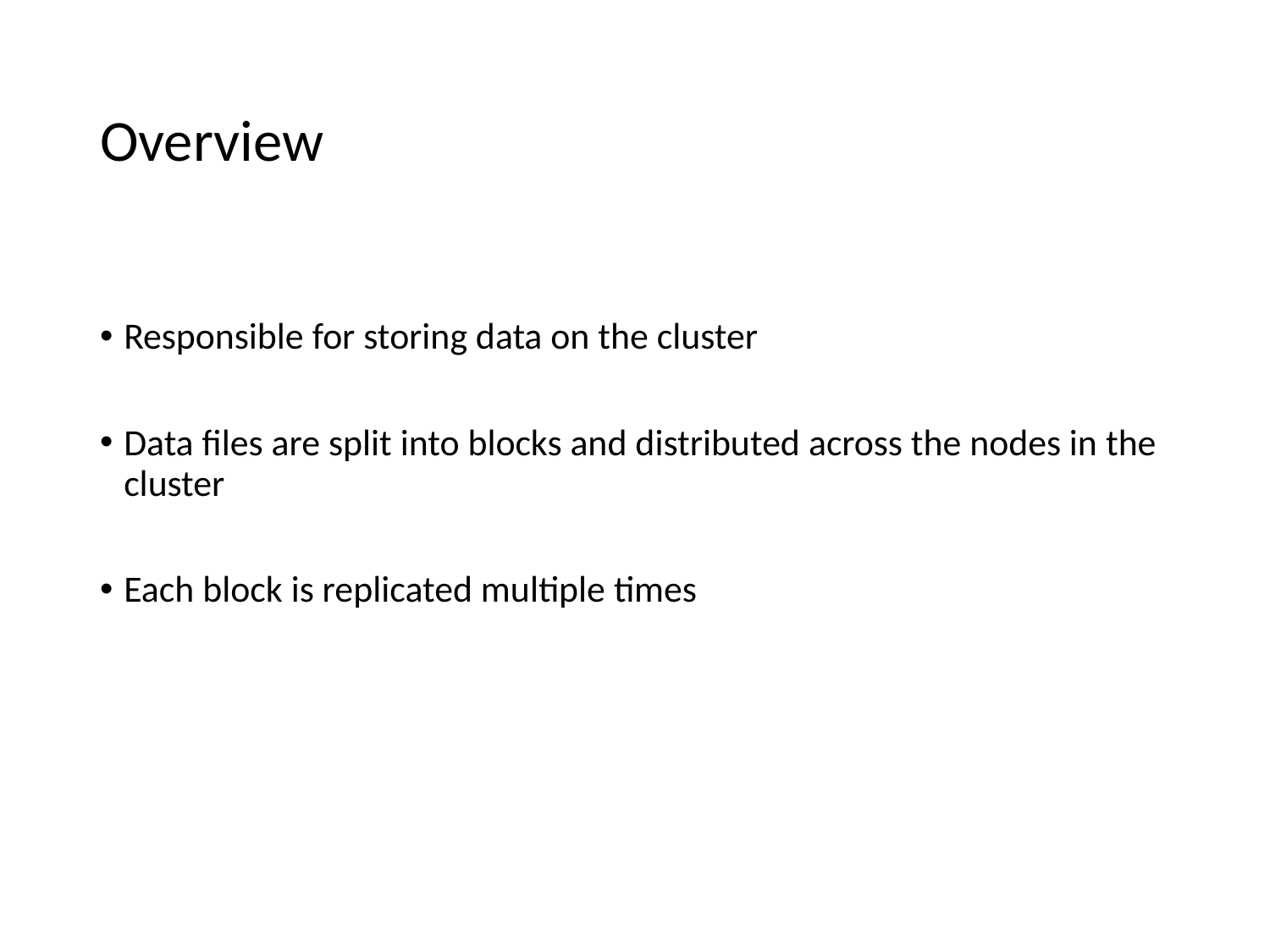

# Overview

Responsible for storing data on the cluster

Data files are split into blocks and distributed across the nodes in the cluster

Each block is replicated multiple times